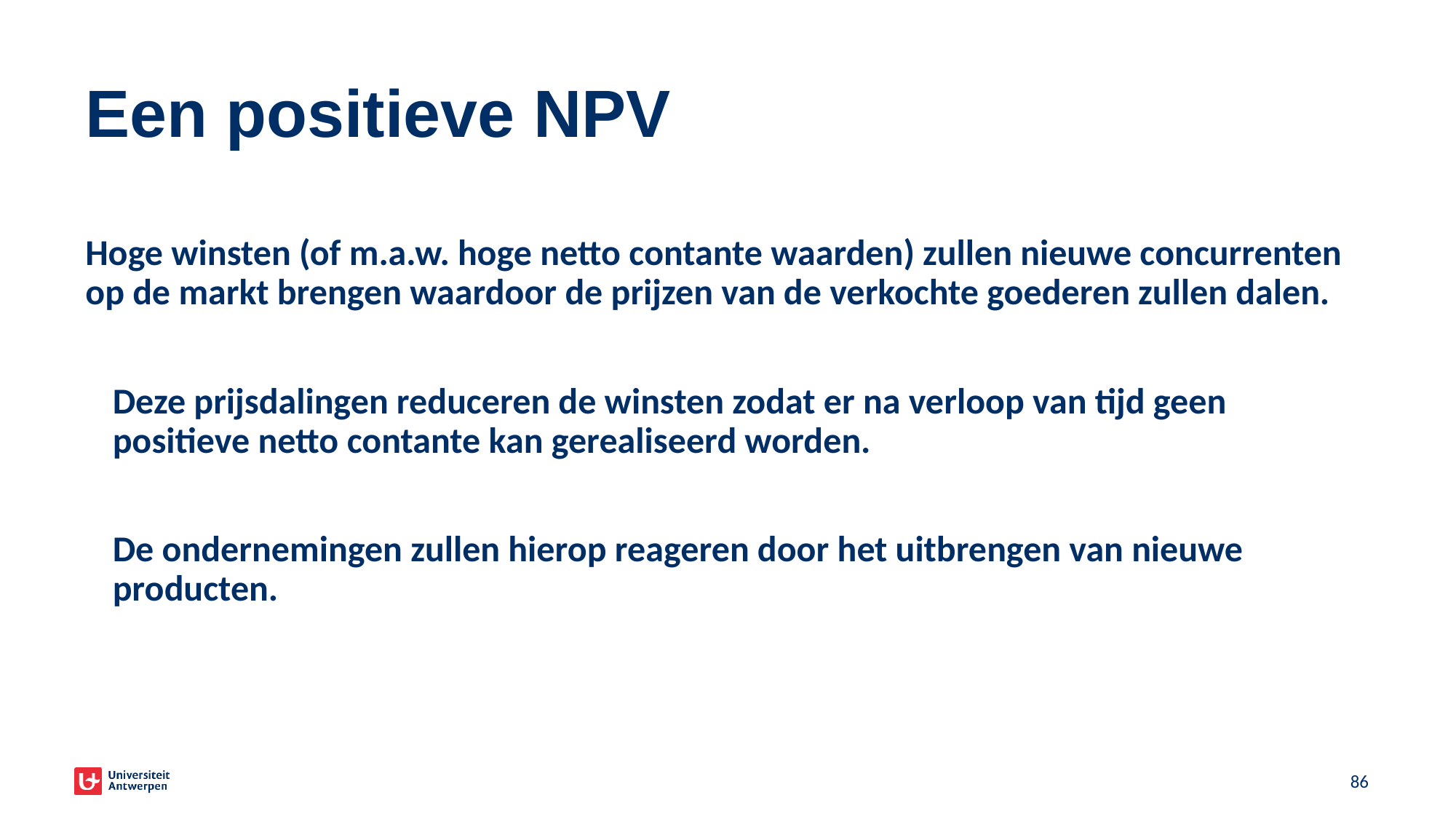

# Een positieve NPV
Hoge winsten (of m.a.w. hoge netto contante waarden) zullen nieuwe concurrenten op de markt brengen waardoor de prijzen van de verkochte goederen zullen dalen.

Deze prijsdalingen reduceren de winsten zodat er na verloop van tijd geen positieve netto contante kan gerealiseerd worden.

De ondernemingen zullen hierop reageren door het uitbrengen van nieuwe producten.
86